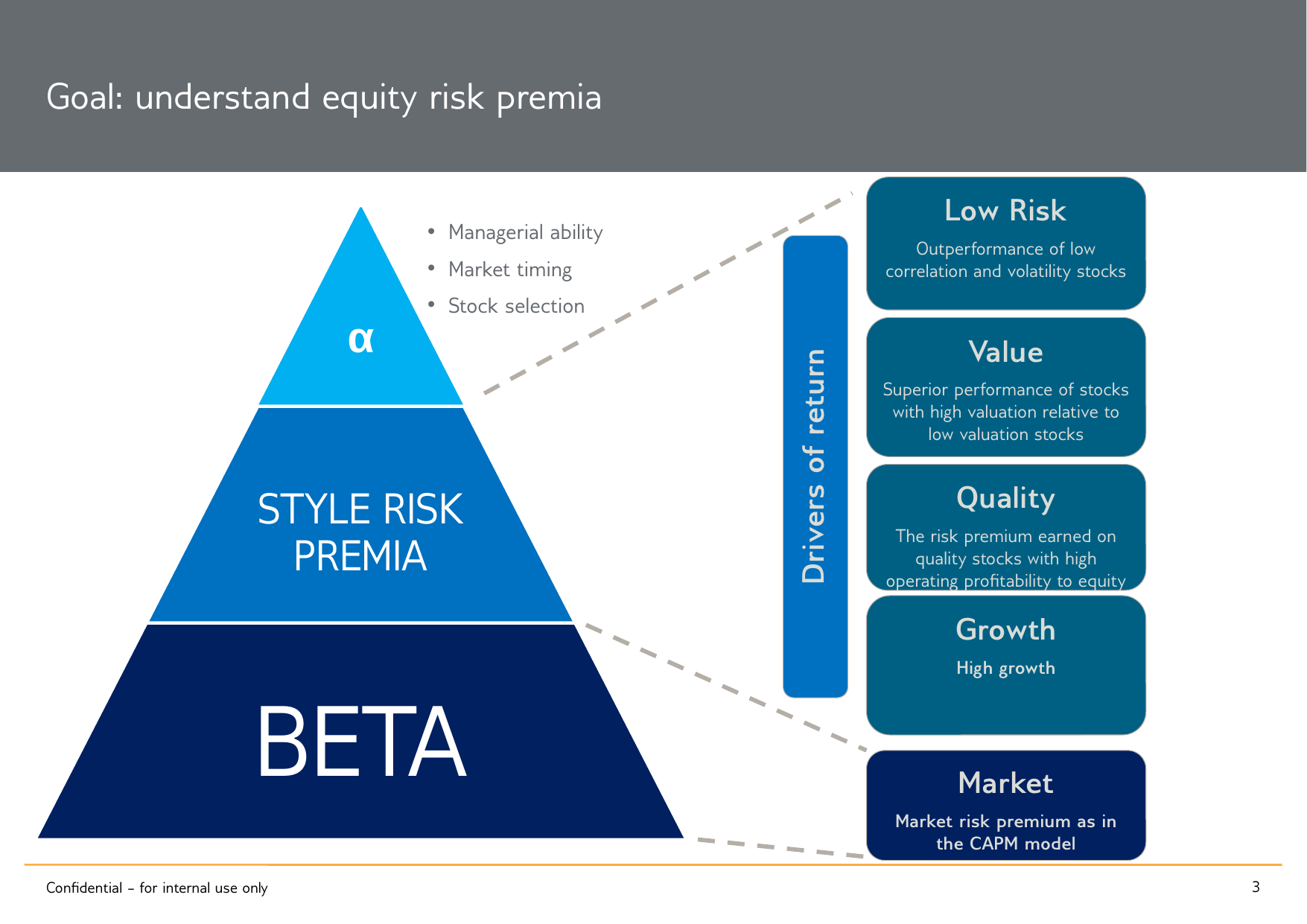

# Goal: understand equity risk premia
Low Risk
Outperformance of low correlation and volatility stocks
α
STYLE RISK PREMIA
BETA
Managerial ability
Market timing
Stock selection
Value
Superior performance of stocks with high valuation relative to low valuation stocks
Drivers of return
Quality
The risk premium earned on quality stocks with high operating profitability to equity ratio.
Growth
High growth
Market
Market risk premium as in the CAPM model
3
Confidential – for internal use only